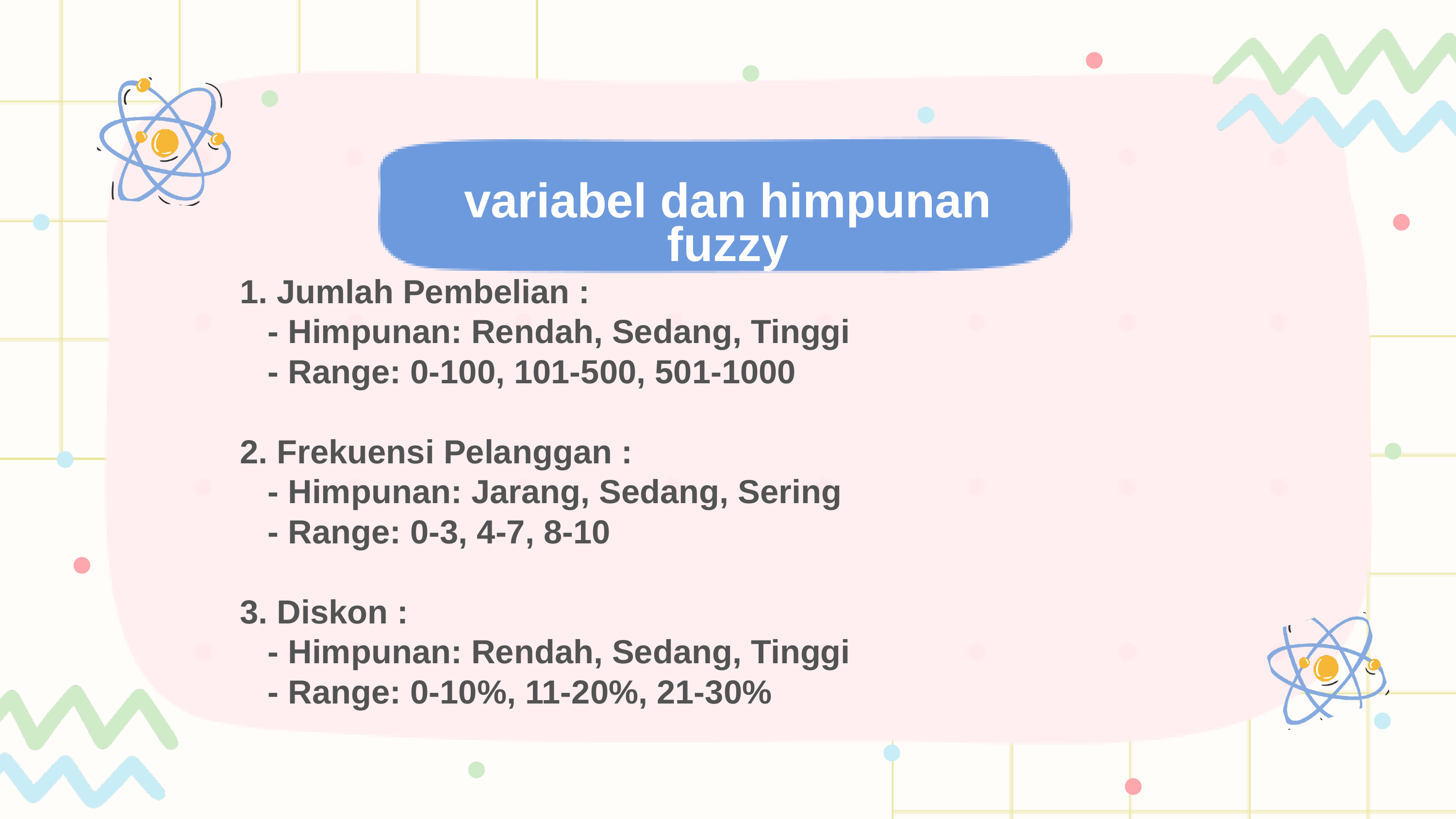

variabel dan himpunan fuzzy

1. Jumlah Pembelian :
   - Himpunan: Rendah, Sedang, Tinggi
   - Range: 0-100, 101-500, 501-1000

2. Frekuensi Pelanggan :
   - Himpunan: Jarang, Sedang, Sering
   - Range: 0-3, 4-7, 8-10

3. Diskon :
   - Himpunan: Rendah, Sedang, Tinggi
   - Range: 0-10%, 11-20%, 21-30%